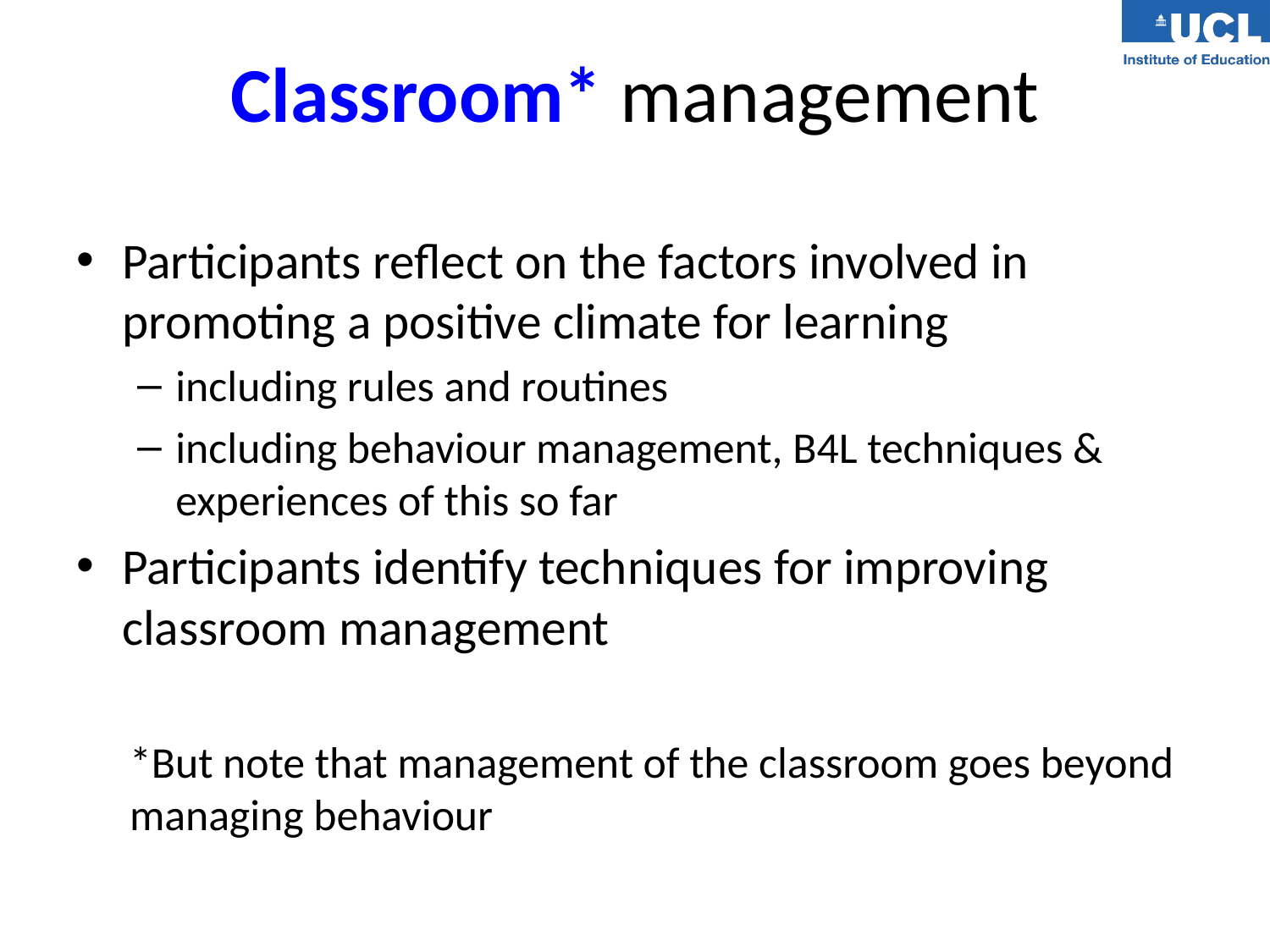

# Classroom* management
Participants reflect on the factors involved in promoting a positive climate for learning
including rules and routines
including behaviour management, B4L techniques & experiences of this so far
Participants identify techniques for improving classroom management

*But note that management of the classroom goes beyond managing behaviour